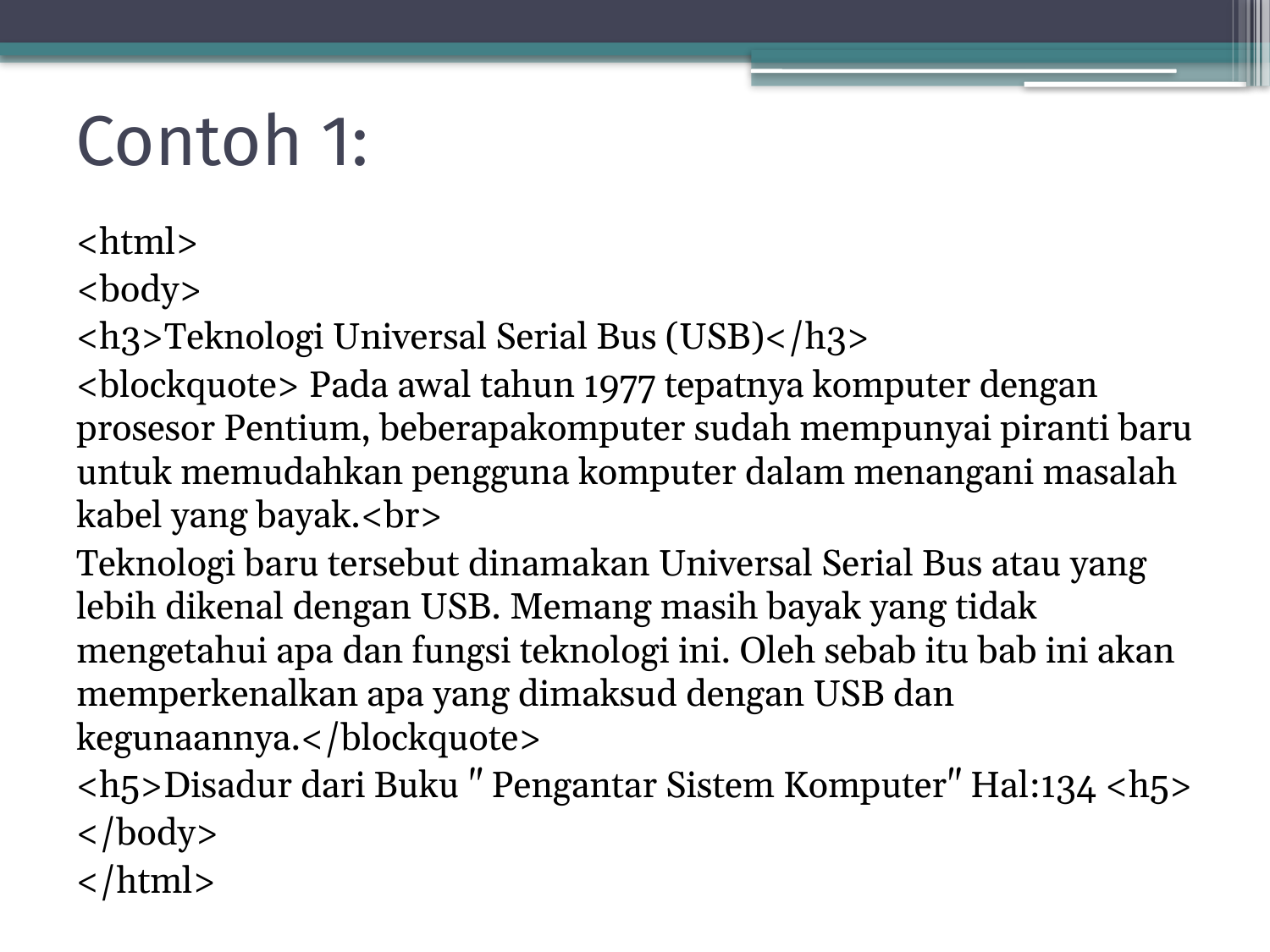

# Contoh 1:
<html>
	<body>
<h3>Teknologi Universal Serial Bus (USB)</h3>
<blockquote> Pada awal tahun 1977 tepatnya komputer dengan prosesor Pentium, beberapakomputer sudah mempunyai piranti baru untuk memudahkan pengguna komputer dalam menangani masalah kabel yang bayak.<br>
Teknologi baru tersebut dinamakan Universal Serial Bus atau yang lebih dikenal dengan USB. Memang masih bayak yang tidak mengetahui apa dan fungsi teknologi ini. Oleh sebab itu bab ini akan memperkenalkan apa yang dimaksud dengan USB dan kegunaannya.</blockquote>
<h5>Disadur dari Buku " Pengantar Sistem Komputer" Hal:134 <h5>
</body>
</html>